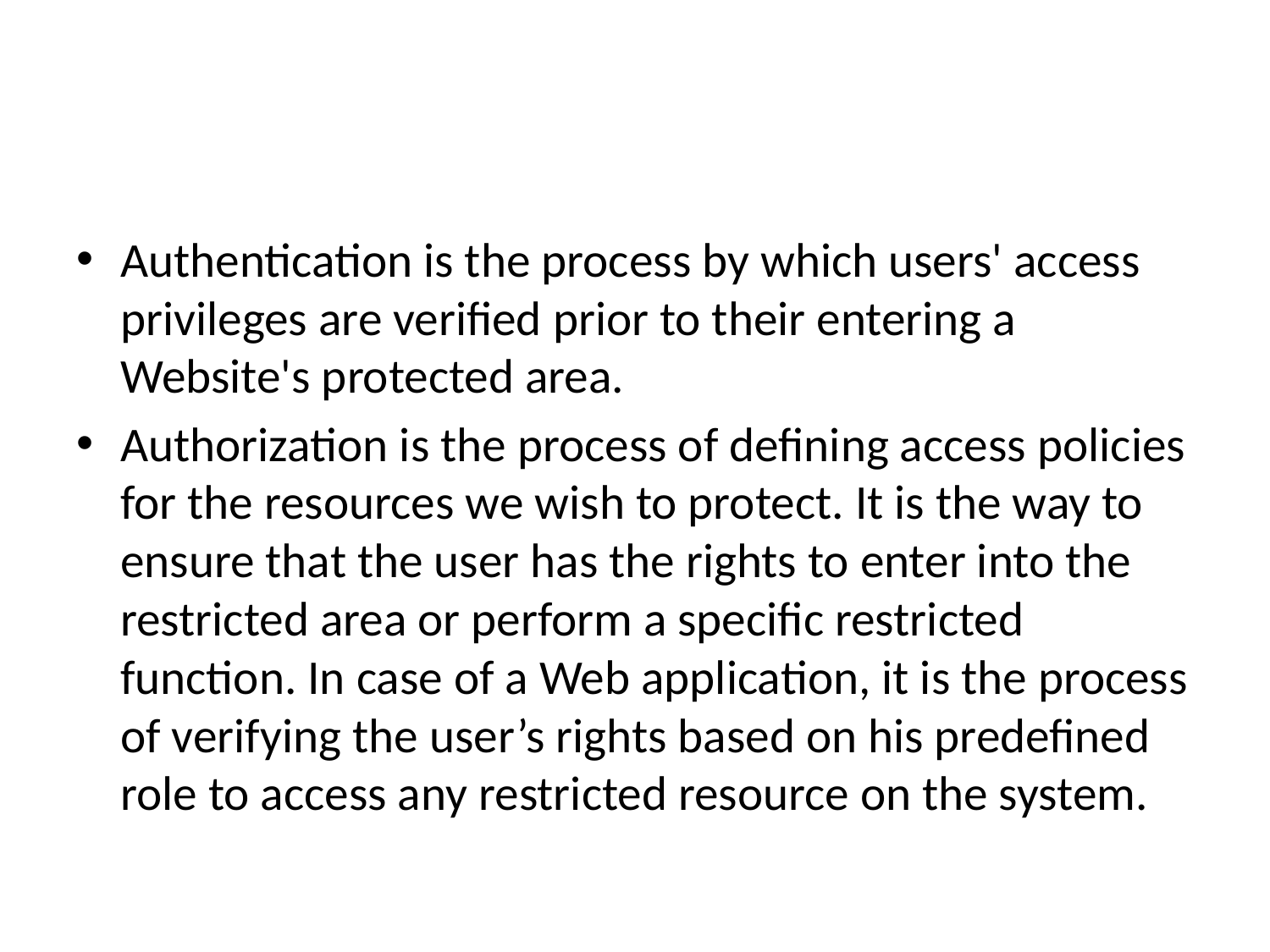

#
Authentication is the process by which users' access privileges are verified prior to their entering a Website's protected area.
Authorization is the process of defining access policies for the resources we wish to protect. It is the way to ensure that the user has the rights to enter into the restricted area or perform a specific restricted function. In case of a Web application, it is the process of verifying the user’s rights based on his predefined role to access any restricted resource on the system.